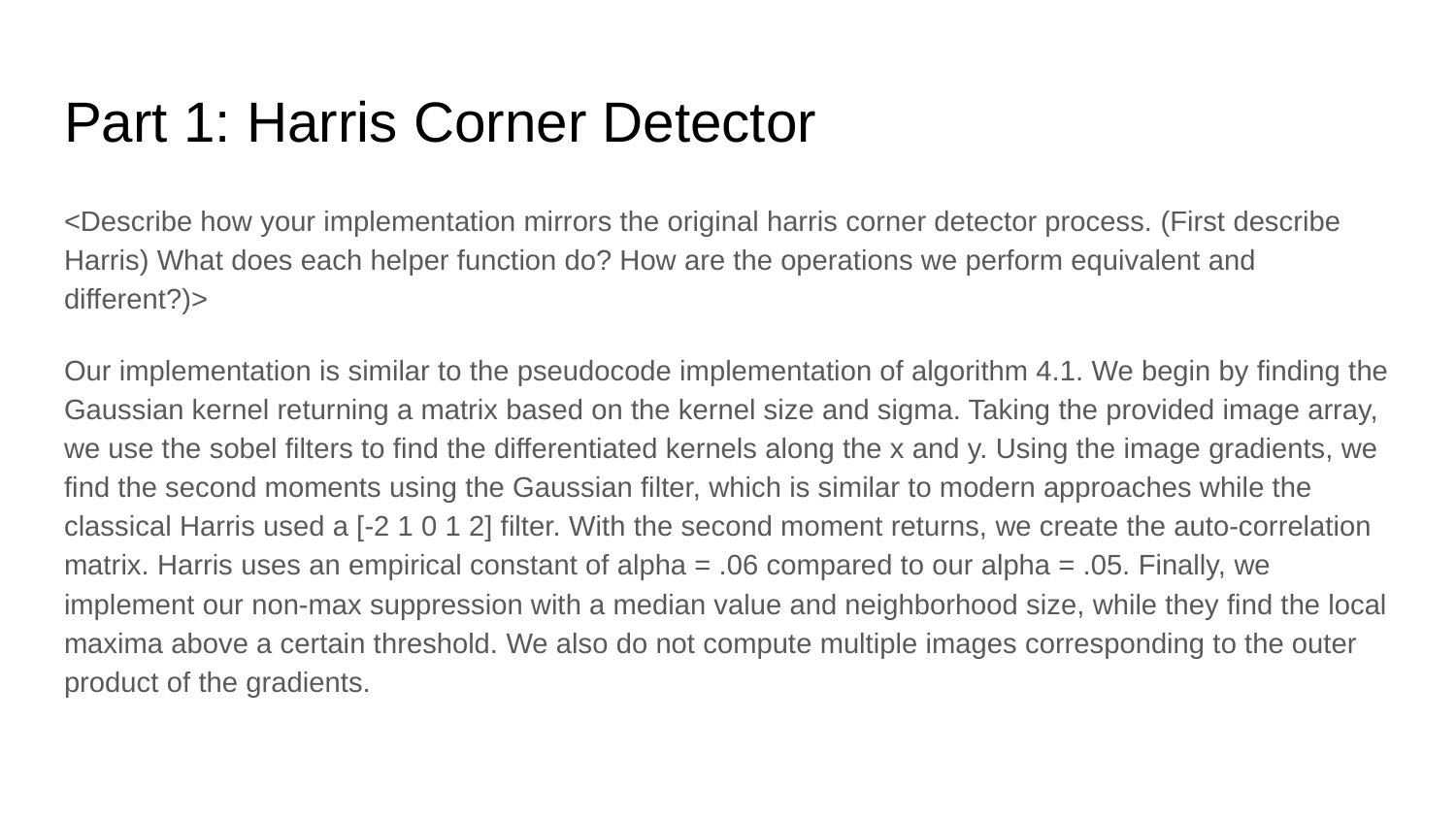

# Part 1: Harris Corner Detector
<Describe how your implementation mirrors the original harris corner detector process. (First describe Harris) What does each helper function do? How are the operations we perform equivalent and different?)>
Our implementation is similar to the pseudocode implementation of algorithm 4.1. We begin by finding the Gaussian kernel returning a matrix based on the kernel size and sigma. Taking the provided image array, we use the sobel filters to find the differentiated kernels along the x and y. Using the image gradients, we find the second moments using the Gaussian filter, which is similar to modern approaches while the classical Harris used a [-2 1 0 1 2] filter. With the second moment returns, we create the auto-correlation matrix. Harris uses an empirical constant of alpha = .06 compared to our alpha = .05. Finally, we implement our non-max suppression with a median value and neighborhood size, while they find the local maxima above a certain threshold. We also do not compute multiple images corresponding to the outer product of the gradients.